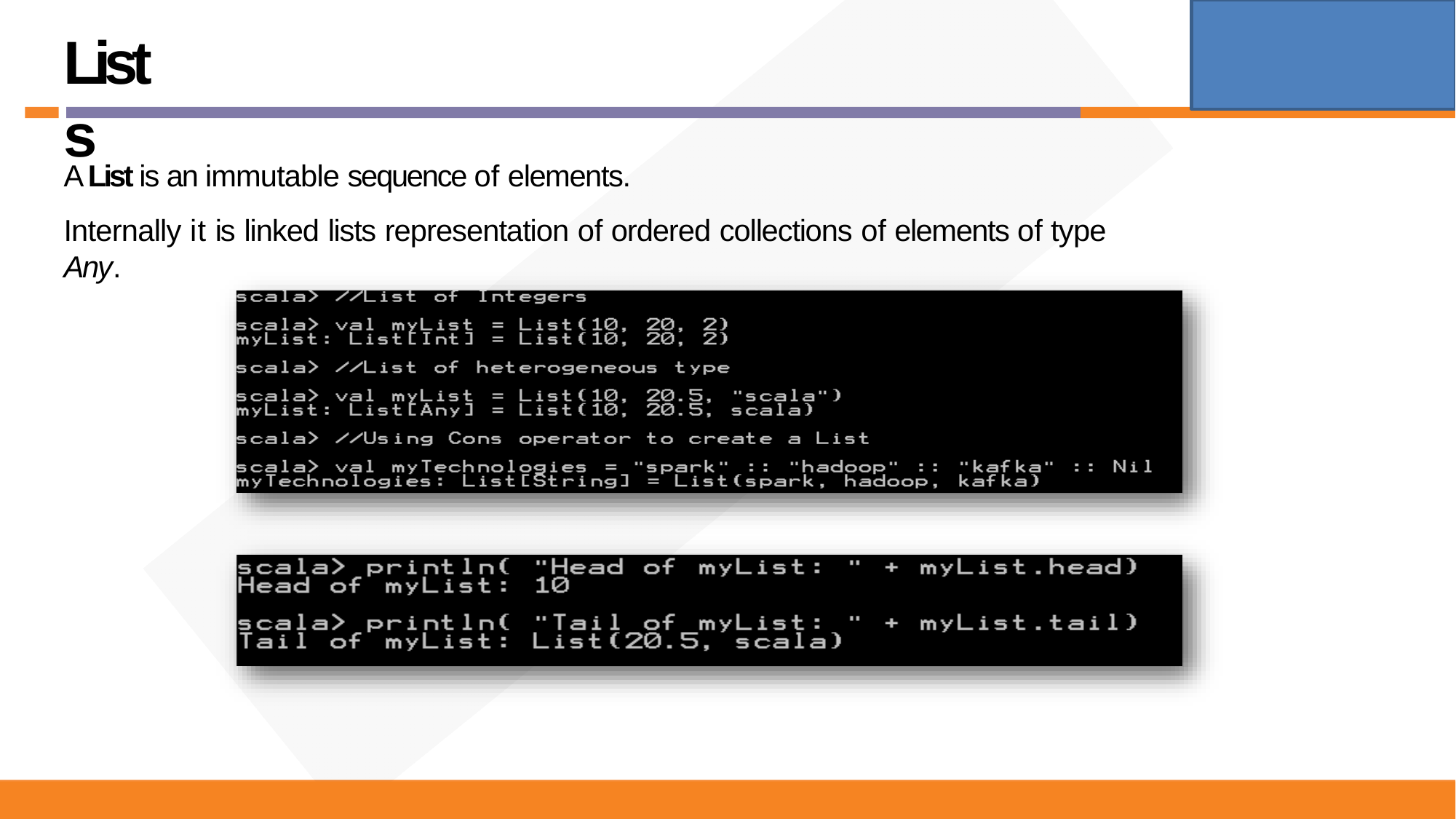

# Lists
A List is an immutable sequence of elements.
Internally it is linked lists representation of ordered collections of elements of type Any.